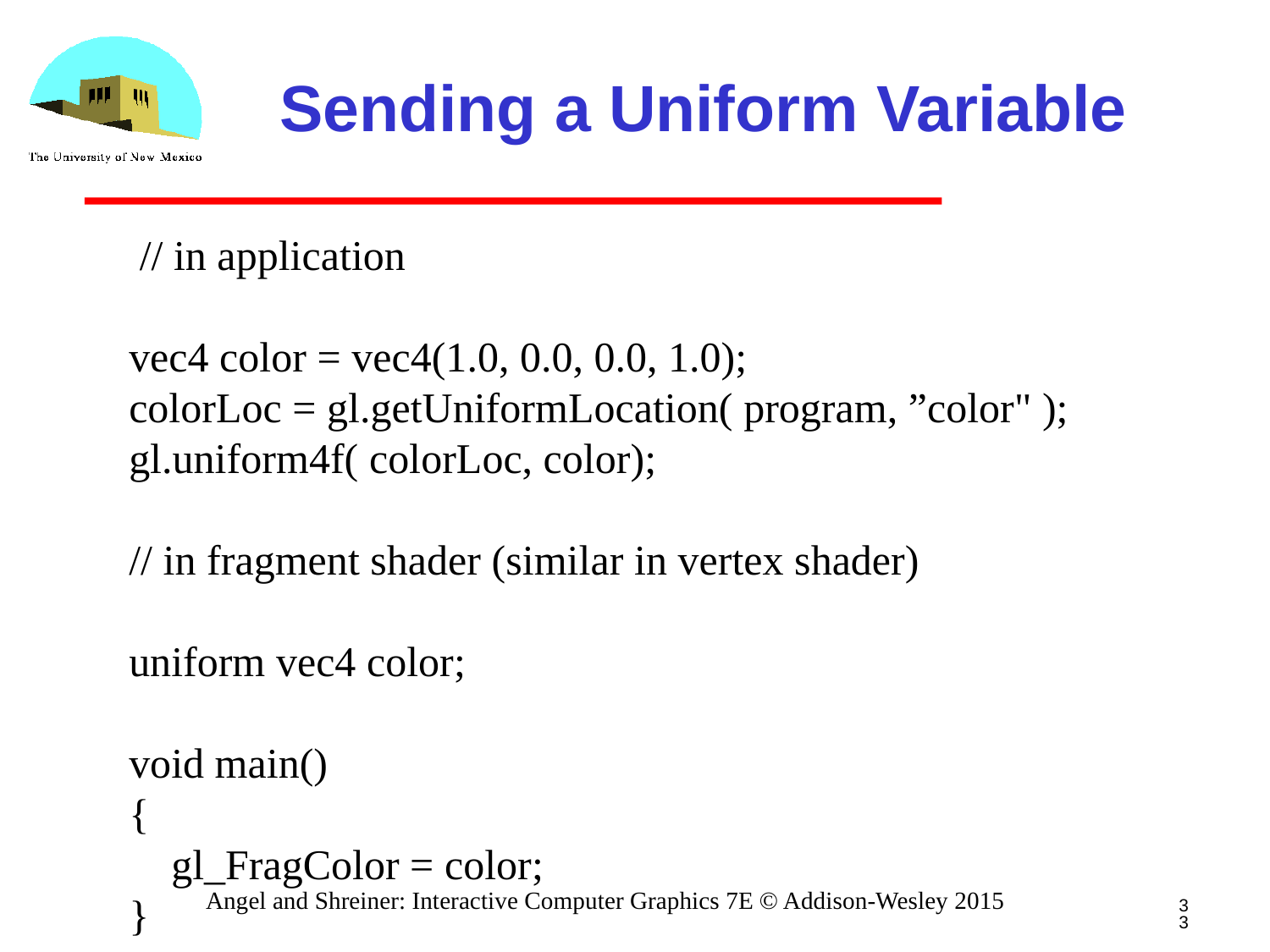

# Sending a Uniform Variable
 // in application

vec4 color = vec4(1.0, 0.0, 0.0, 1.0);
colorLoc = gl.getUniformLocation( program, ”color" );
gl.uniform4f( colorLoc, color);

// in fragment shader (similar in vertex shader)

uniform vec4 color;

void main()
{
    gl_FragColor = color;
}
Angel and Shreiner: Interactive Computer Graphics 7E © Addison-Wesley 2015
33